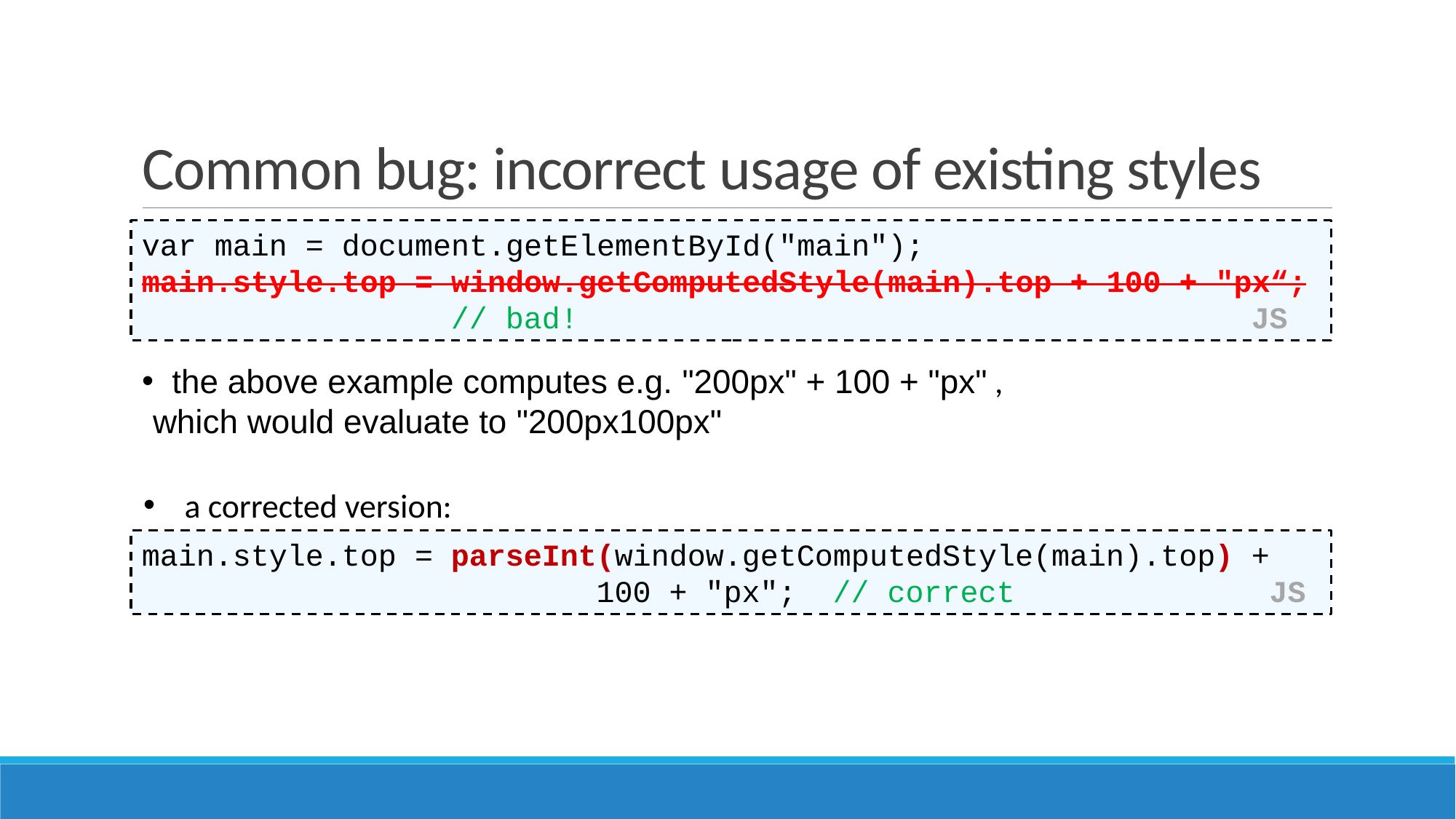

# Common bug: incorrect usage of existing styles
var main = document.getElementById("main");
main.style.top = window.getComputedStyle(main).top + 100 + "px“;
                 // bad!                                     JS
  the above example computes e.g. "200px" + 100 + "px" ,
which would evaluate to "200px100px"
a corrected version:
main.style.top = parseInt(window.getComputedStyle(main).top) +
                         100 + "px";  // correct              JS